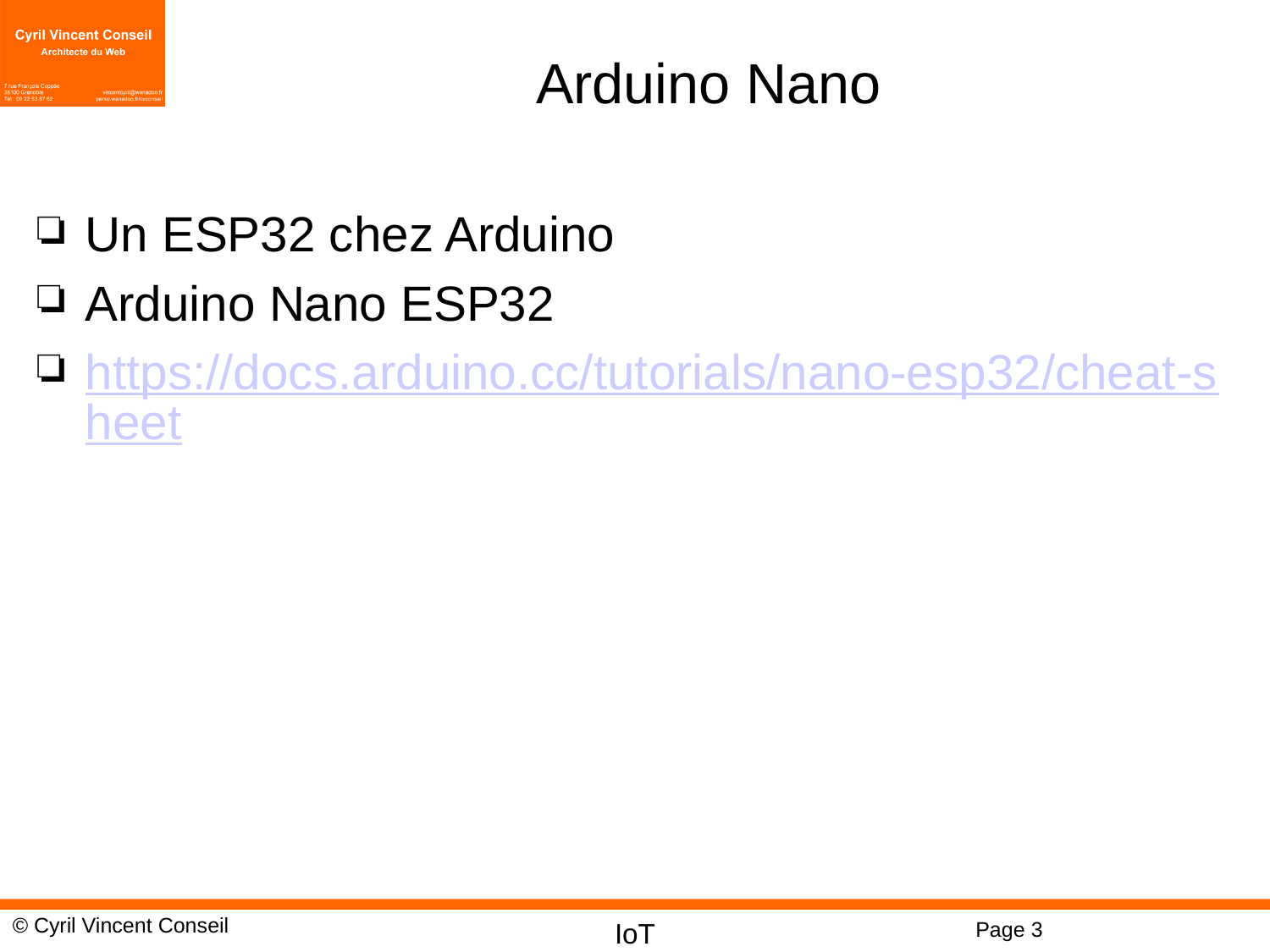

# Arduino Nano
Un ESP32 chez Arduino
Arduino Nano ESP32
https://docs.arduino.cc/tutorials/nano-esp32/cheat-sheet